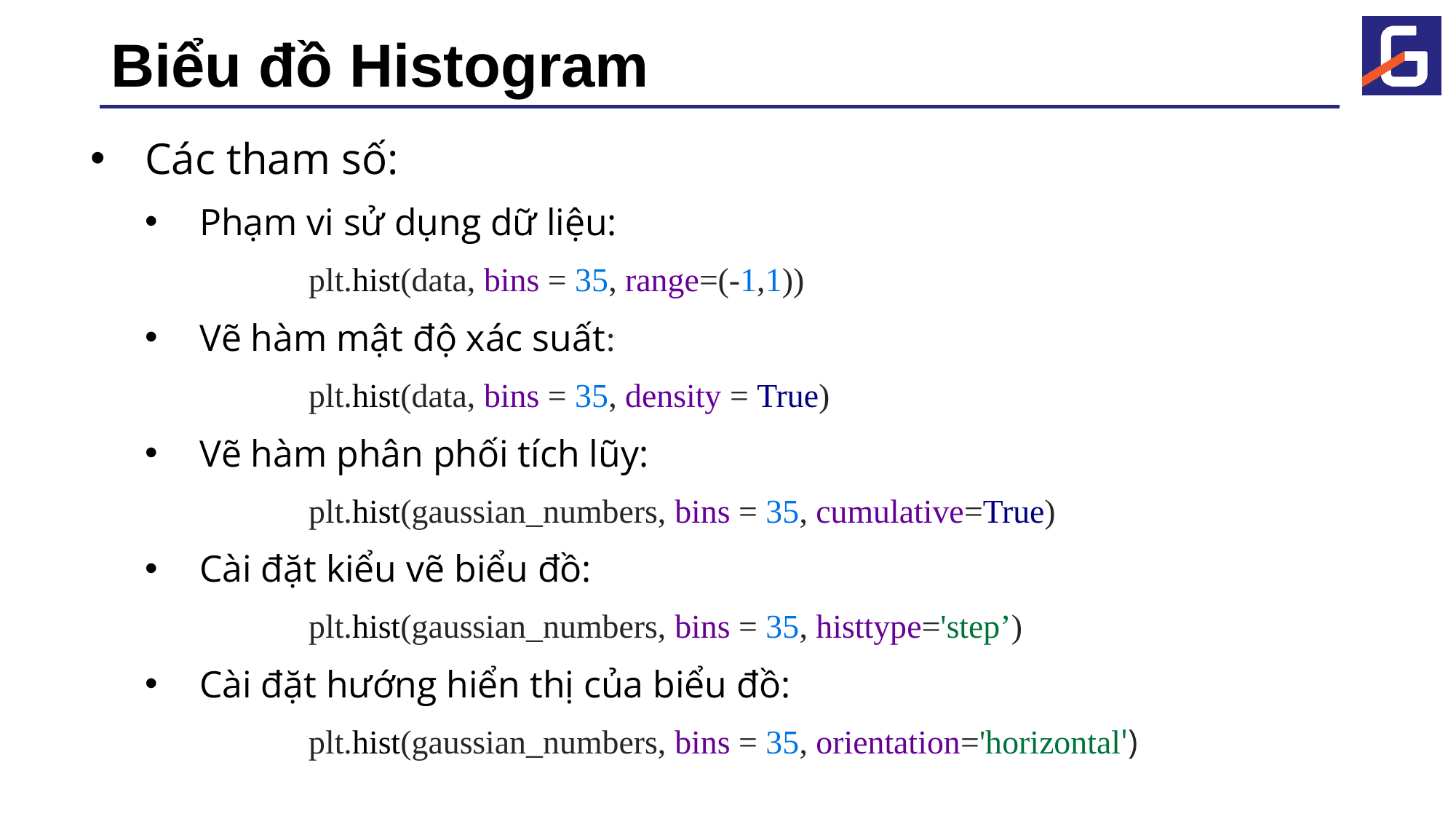

# Biểu đồ Histogram
Các tham số:
Phạm vi sử dụng dữ liệu:
	plt.hist(data, bins = 35, range=(-1,1))
Vẽ hàm mật độ xác suất:
	plt.hist(data, bins = 35, density = True)
Vẽ hàm phân phối tích lũy:
	plt.hist(gaussian_numbers, bins = 35, cumulative=True)
Cài đặt kiểu vẽ biểu đồ:
	plt.hist(gaussian_numbers, bins = 35, histtype='step’)
Cài đặt hướng hiển thị của biểu đồ:
	plt.hist(gaussian_numbers, bins = 35, orientation='horizontal')